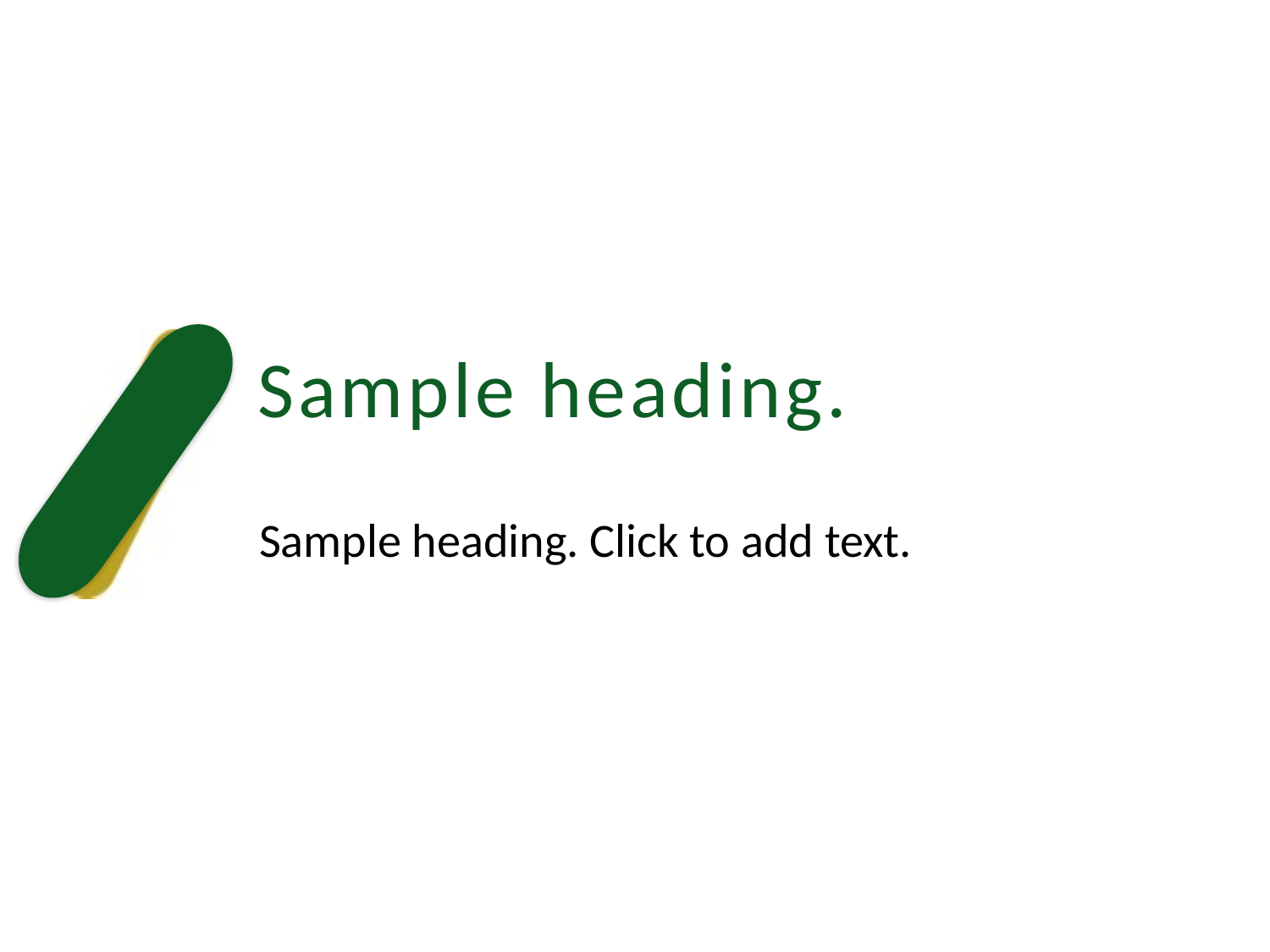

# Sample heading.
Sample heading. Click to add text.